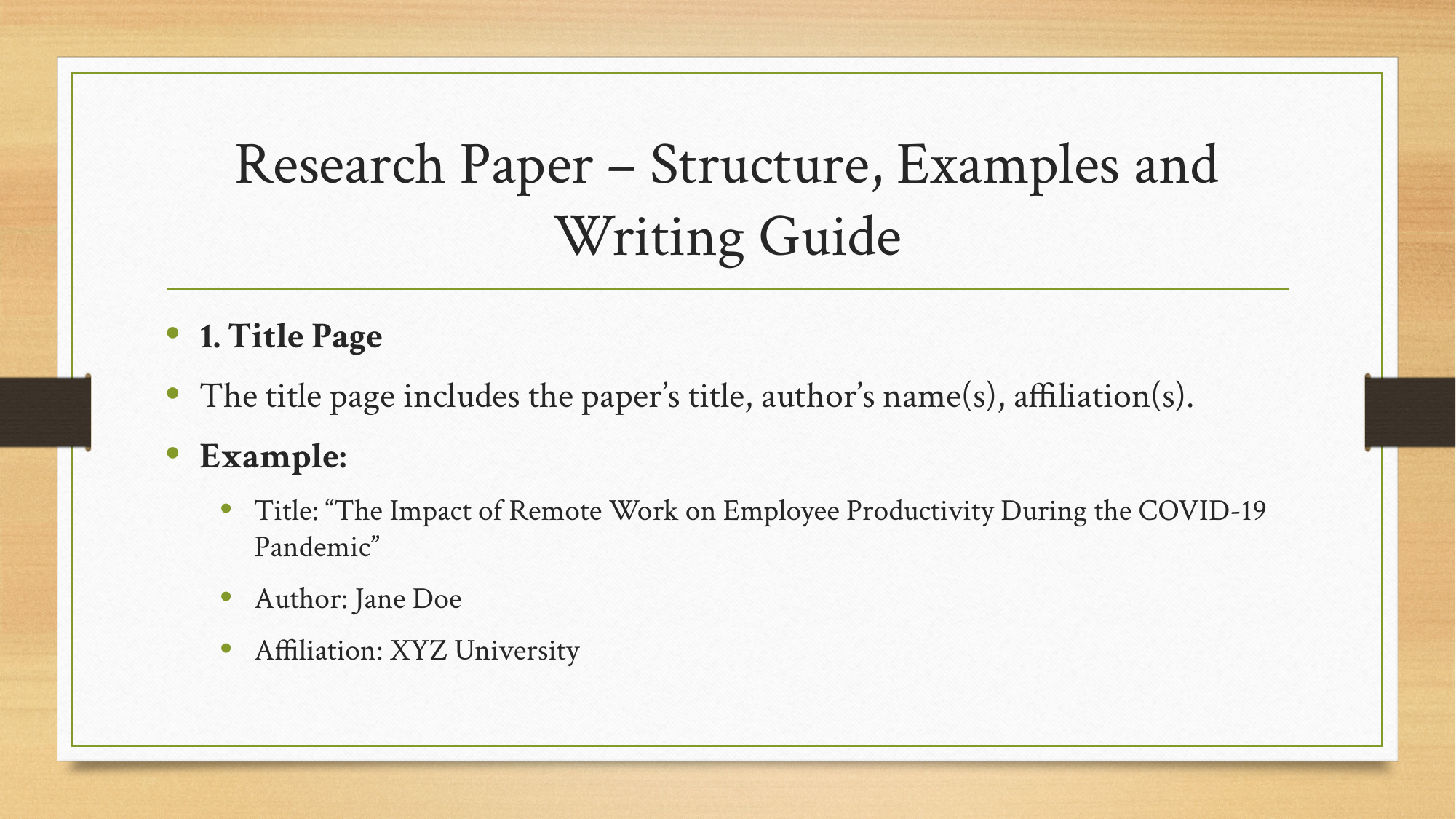

# Research Paper – Structure, Examples and Writing Guide
1. Title Page
The title page includes the paper’s title, author’s name(s), affiliation(s).
Example:
Title: “The Impact of Remote Work on Employee Productivity During the COVID-19 Pandemic”
Author: Jane Doe
Affiliation: XYZ University